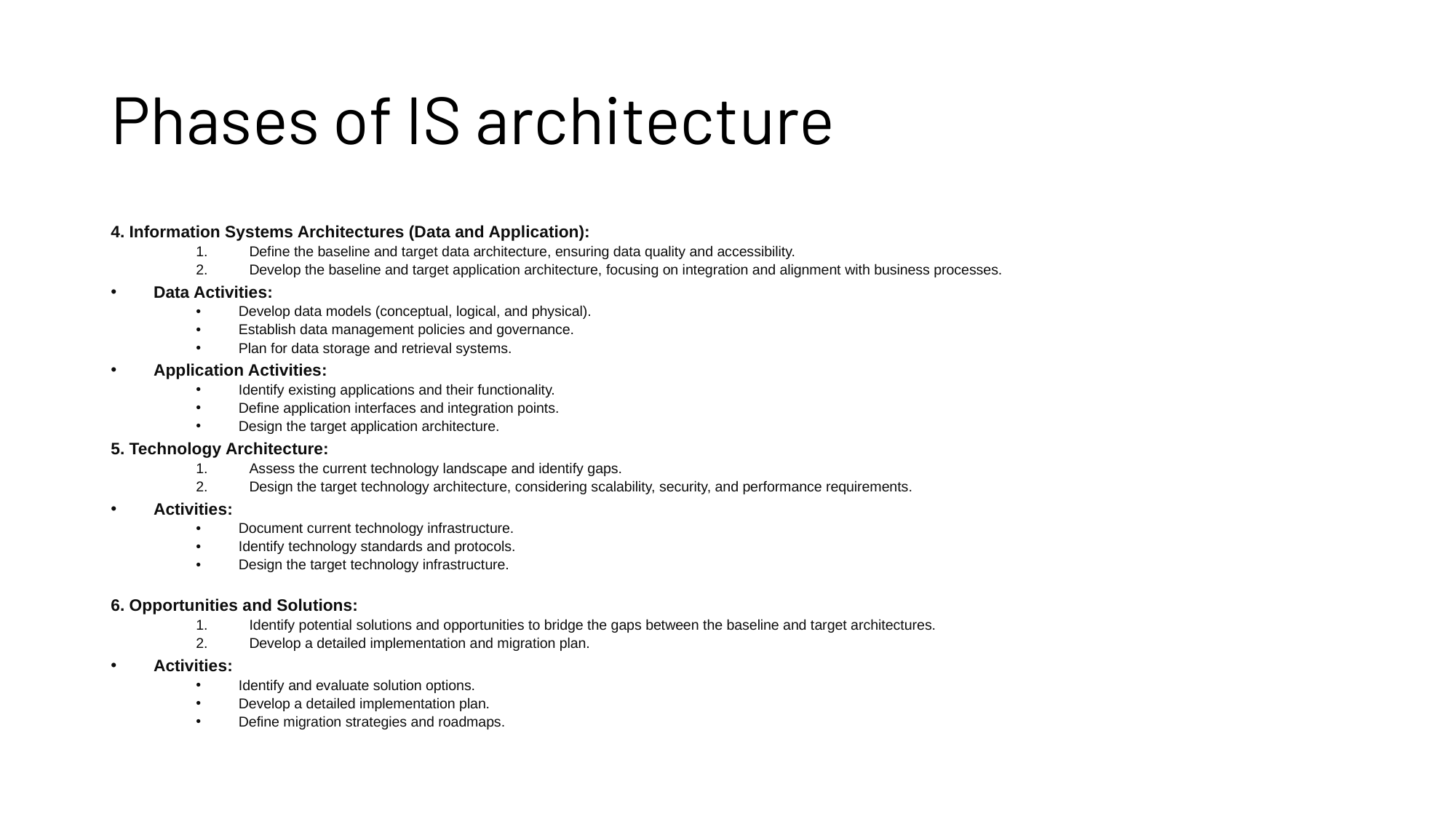

# Phases of IS architecture
4. Information Systems Architectures (Data and Application):
Define the baseline and target data architecture, ensuring data quality and accessibility.
Develop the baseline and target application architecture, focusing on integration and alignment with business processes.
Data Activities:
Develop data models (conceptual, logical, and physical).
Establish data management policies and governance.
Plan for data storage and retrieval systems.
Application Activities:
Identify existing applications and their functionality.
Define application interfaces and integration points.
Design the target application architecture.
5. Technology Architecture:
Assess the current technology landscape and identify gaps.
Design the target technology architecture, considering scalability, security, and performance requirements.
Activities:
Document current technology infrastructure.
Identify technology standards and protocols.
Design the target technology infrastructure.

6. Opportunities and Solutions:
Identify potential solutions and opportunities to bridge the gaps between the baseline and target architectures.
Develop a detailed implementation and migration plan.
Activities:
Identify and evaluate solution options.
Develop a detailed implementation plan.
Define migration strategies and roadmaps.